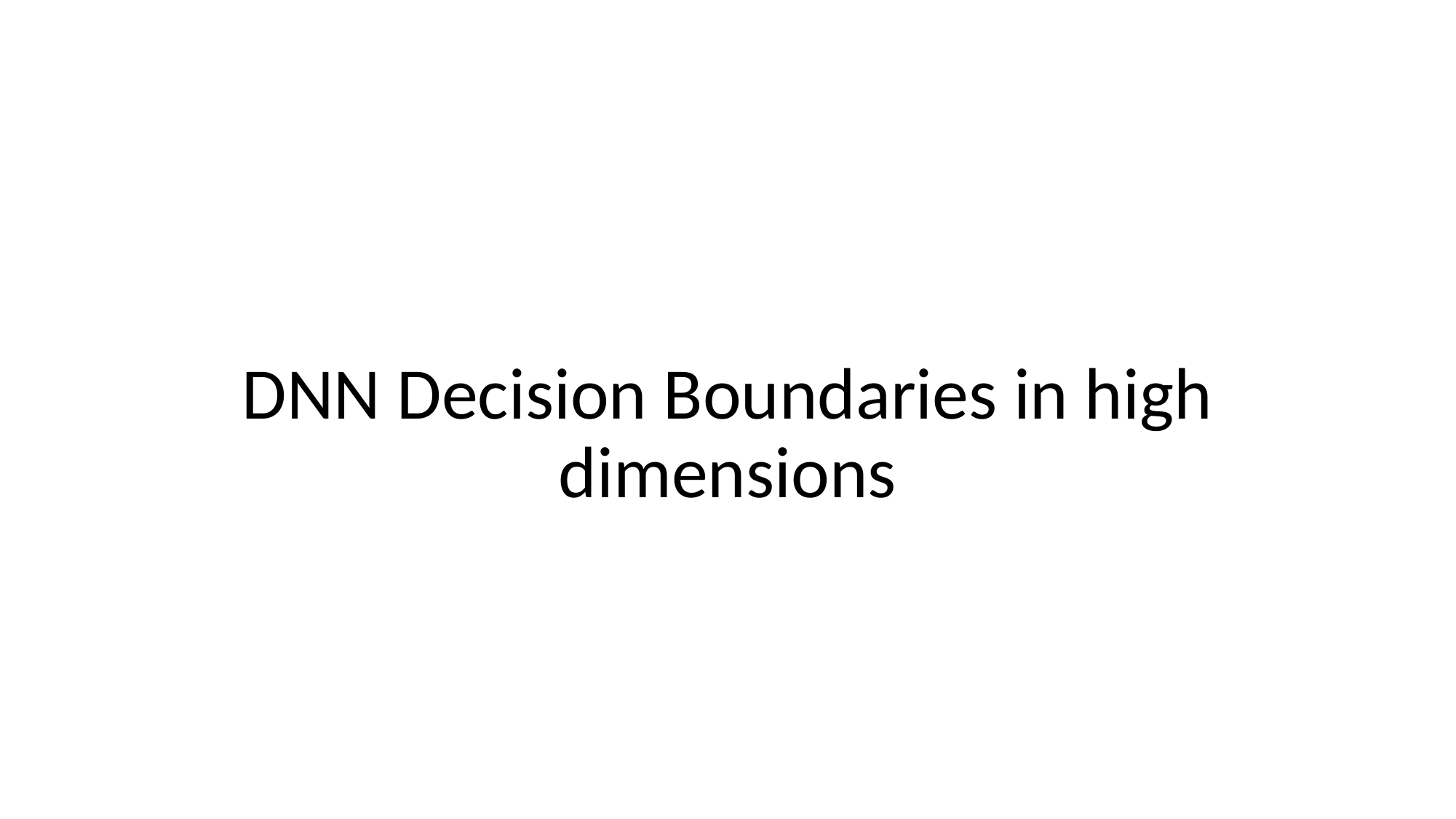

# DNN Decision Boundaries in high dimensions